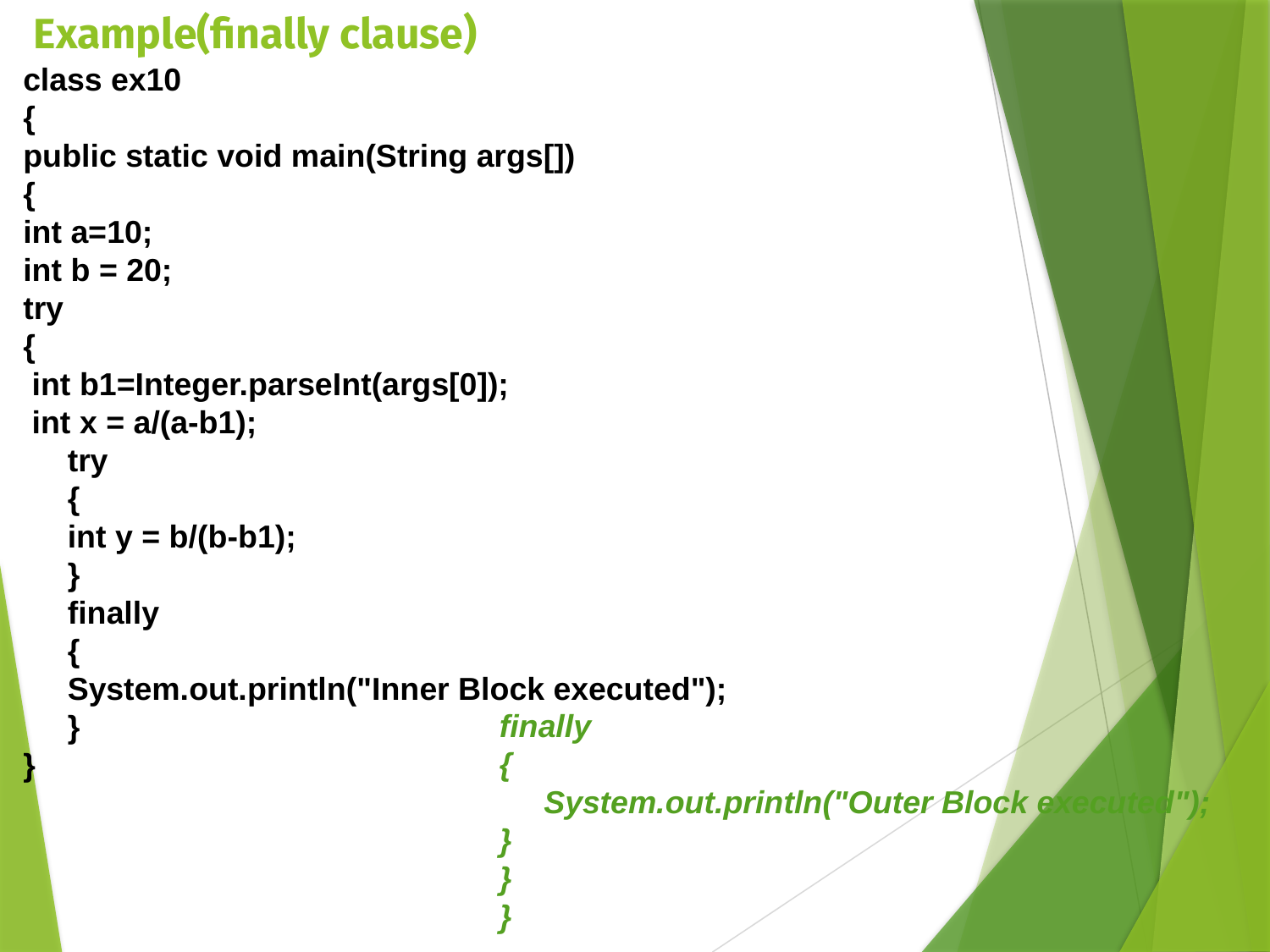

# Example(finally clause)
class ex10
{
public static void main(String args[])
{
int a=10;
int b = 20;
try
{
 int b1=Integer.parseInt(args[0]);
 int x = a/(a-b1);
     try
     {
     int y = b/(b-b1);
     }
     finally
     {
     System.out.println("Inner Block executed");
     }
}
finally
{
     System.out.println("Outer Block executed");
}
}
}